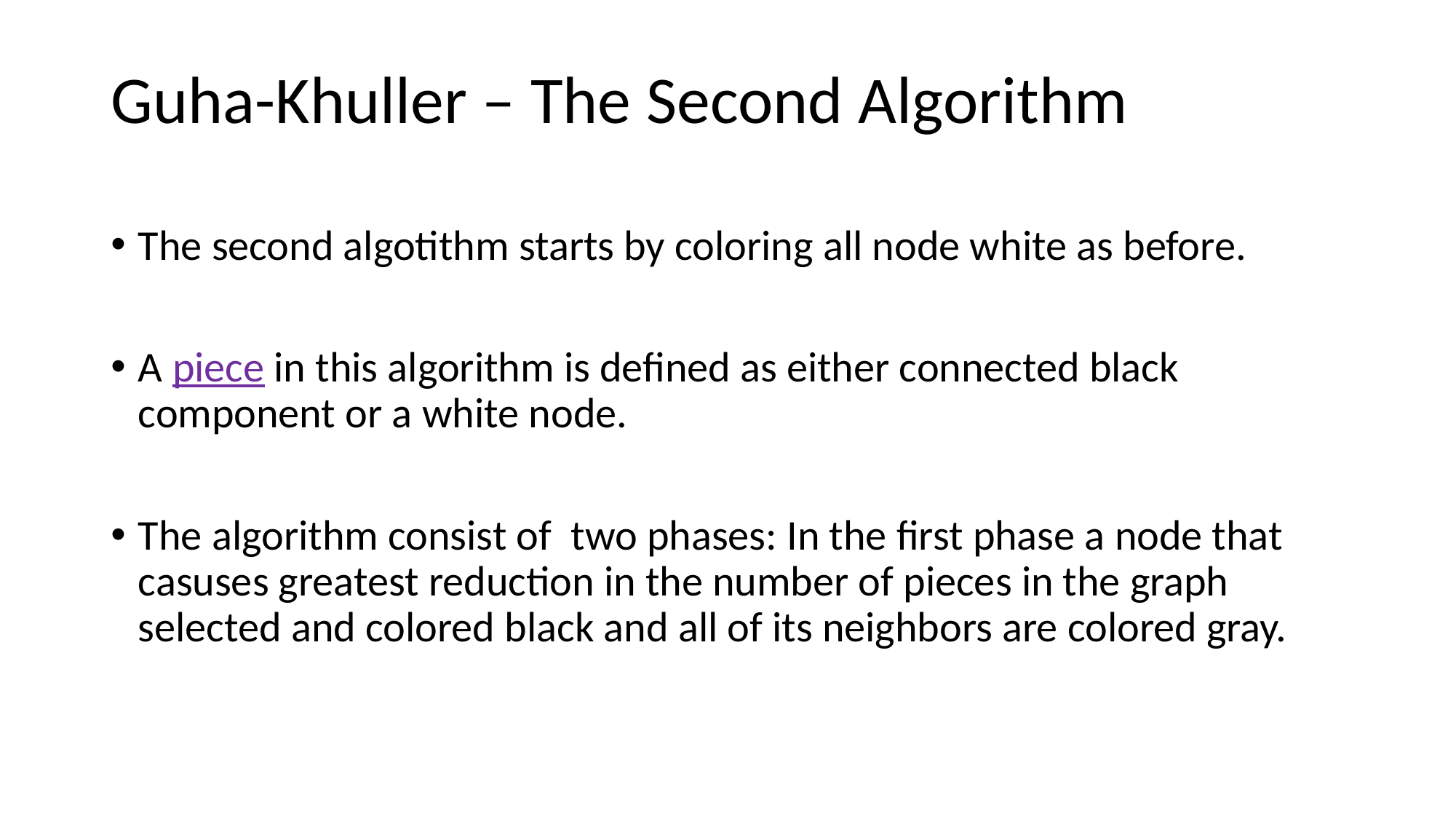

# Guha-Khuller – The Second Algorithm
The second algotithm starts by coloring all node white as before.

A piece in this algorithm is defined as either connected black component or a white node.

The algorithm consist of  two phases: In the first phase a node that casuses greatest reduction in the number of pieces in the graph selected and colored black and all of its neighbors are colored gray.